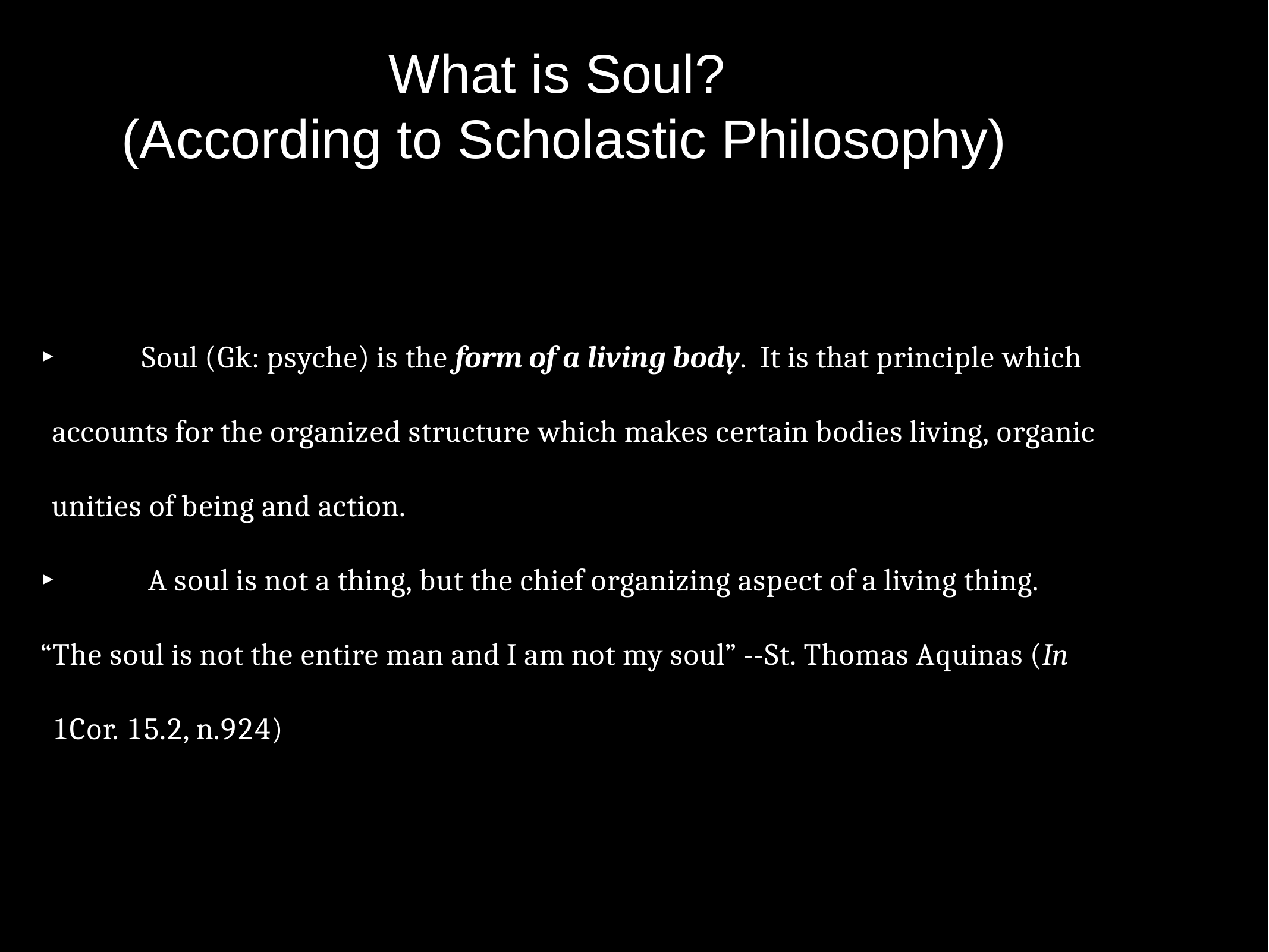

What is Soul?
(According to Scholastic Philosophy)
‣	Soul (Gk: psyche) is the form of a living body.  It is that principle which accounts for the organized structure which makes certain bodies living, organic unities of being and action.
‣	 A soul is not a thing, but the chief organizing aspect of a living thing.
“The soul is not the entire man and I am not my soul” --St. Thomas Aquinas (In 1Cor. 15.2, n.924)